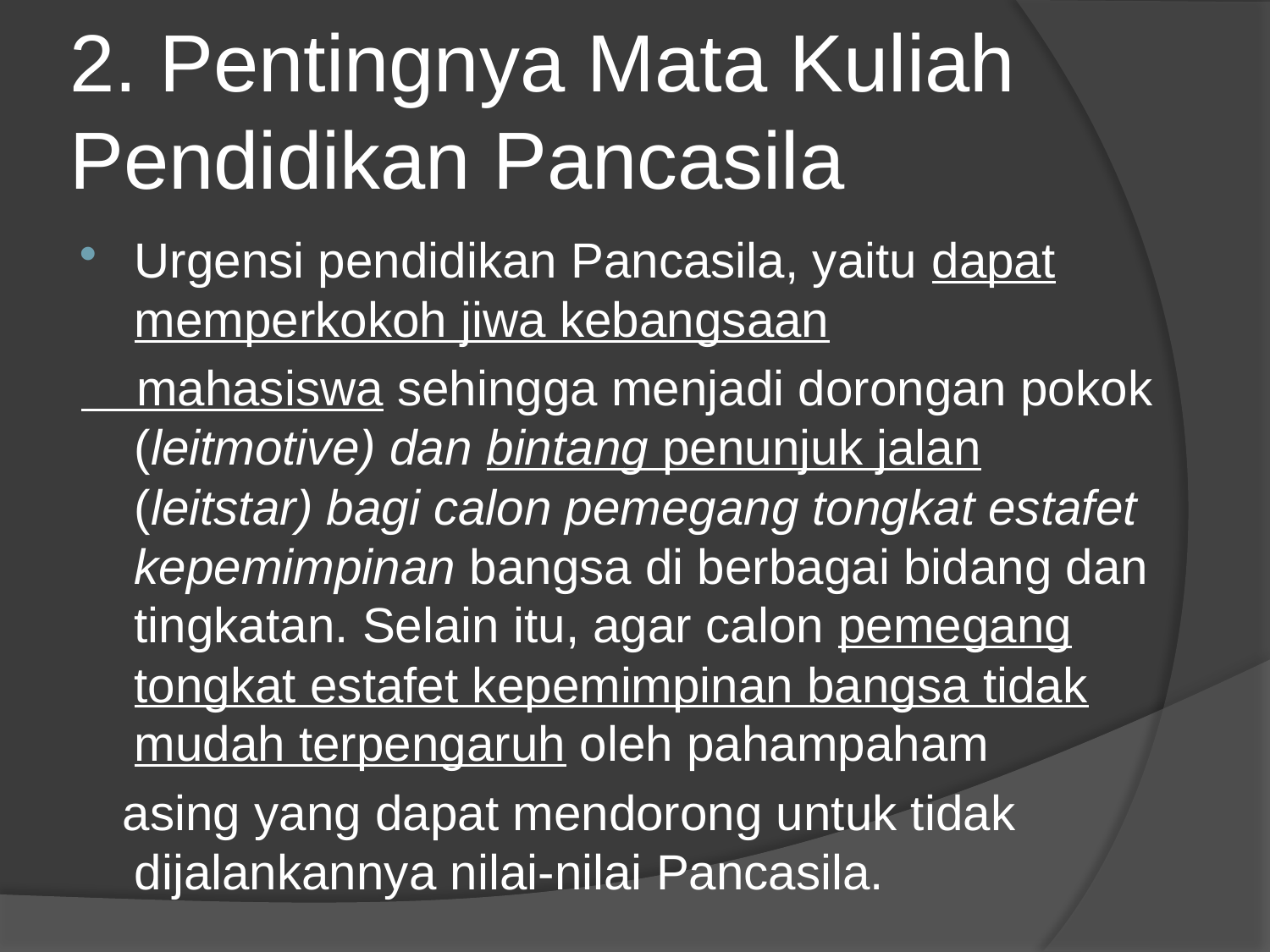

# 2. Pentingnya Mata Kuliah Pendidikan Pancasila
Urgensi pendidikan Pancasila, yaitu dapat memperkokoh jiwa kebangsaan
    mahasiswa sehingga menjadi dorongan pokok (leitmotive) dan bintang penunjuk jalan (leitstar) bagi calon pemegang tongkat estafet kepemimpinan bangsa di berbagai bidang dan tingkatan. Selain itu, agar calon pemegang tongkat estafet kepemimpinan bangsa tidak mudah terpengaruh oleh pahampaham
   asing yang dapat mendorong untuk tidak dijalankannya nilai-nilai Pancasila.